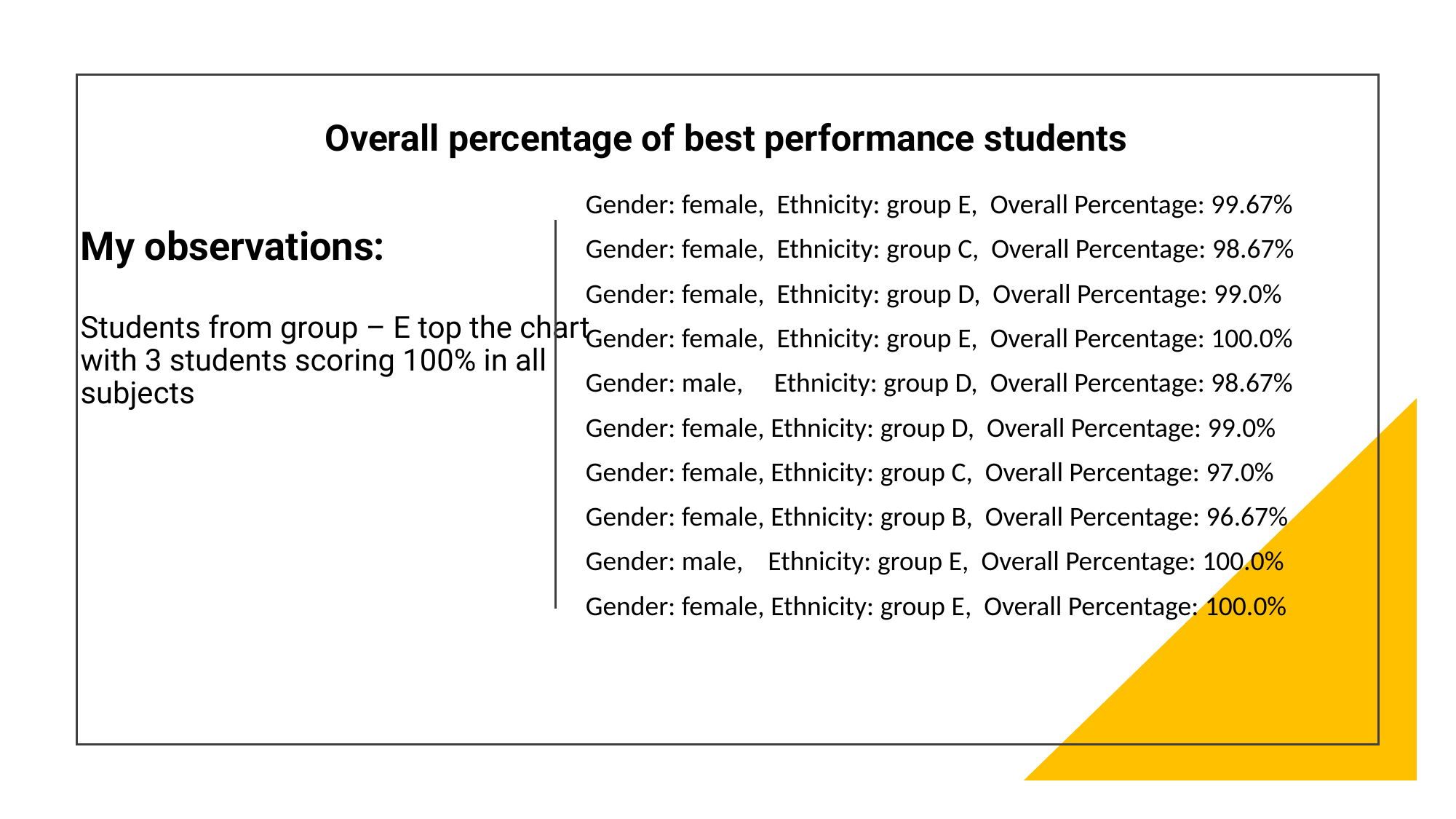

Overall percentage of best performance students
Gender: female,  Ethnicity: group E,  Overall Percentage: 99.67%
Gender: female,  Ethnicity: group C,  Overall Percentage: 98.67%
Gender: female,  Ethnicity: group D,  Overall Percentage: 99.0%
Gender: female,  Ethnicity: group E,  Overall Percentage: 100.0%
Gender: male,     Ethnicity: group D,  Overall Percentage: 98.67%
Gender: female, Ethnicity: group D,  Overall Percentage: 99.0%
Gender: female, Ethnicity: group C,  Overall Percentage: 97.0%
Gender: female, Ethnicity: group B,  Overall Percentage: 96.67%
Gender: male,    Ethnicity: group E,  Overall Percentage: 100.0%
Gender: female, Ethnicity: group E,  Overall Percentage: 100.0%
# My observations: Students from group – E top the chart with 3 students scoring 100% in all subjects